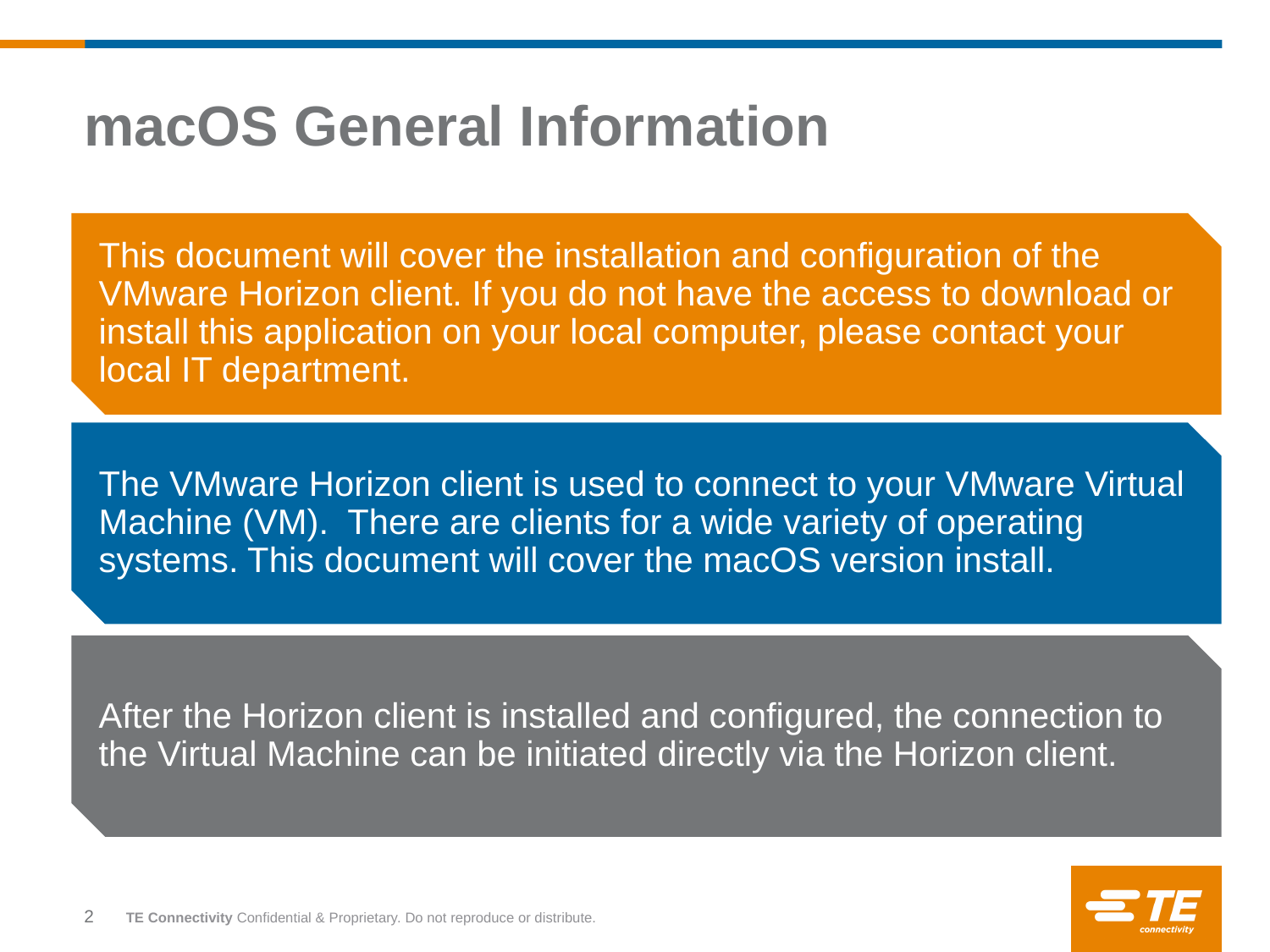

# macOS General Information
This document will cover the installation and configuration of the VMware Horizon client. If you do not have the access to download or install this application on your local computer, please contact your local IT department.
The VMware Horizon client is used to connect to your VMware Virtual Machine (VM).  There are clients for a wide variety of operating systems. This document will cover the macOS version install.
After the Horizon client is installed and configured, the connection to the Virtual Machine can be initiated directly via the Horizon client.
2